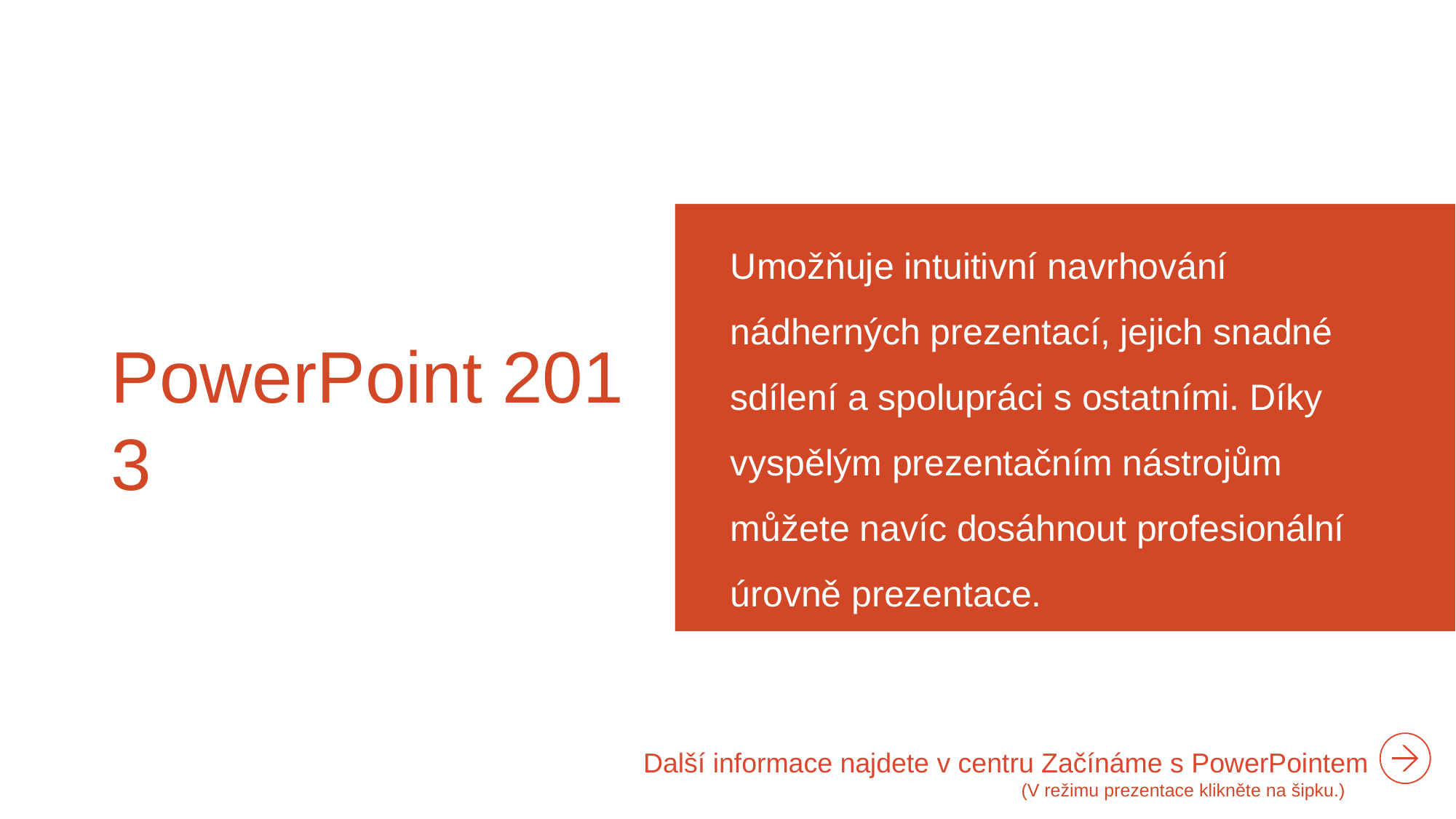

Umožňuje intuitivní navrhování nádherných prezentací, jejich snadné sdílení a spolupráci s ostatními. Díky vyspělým prezentačním nástrojům můžete navíc dosáhnout profesionální úrovně prezentace.
# PowerPoint 2013
Další informace najdete v centru Začínáme s PowerPointem

(V režimu prezentace klikněte na šipku.)